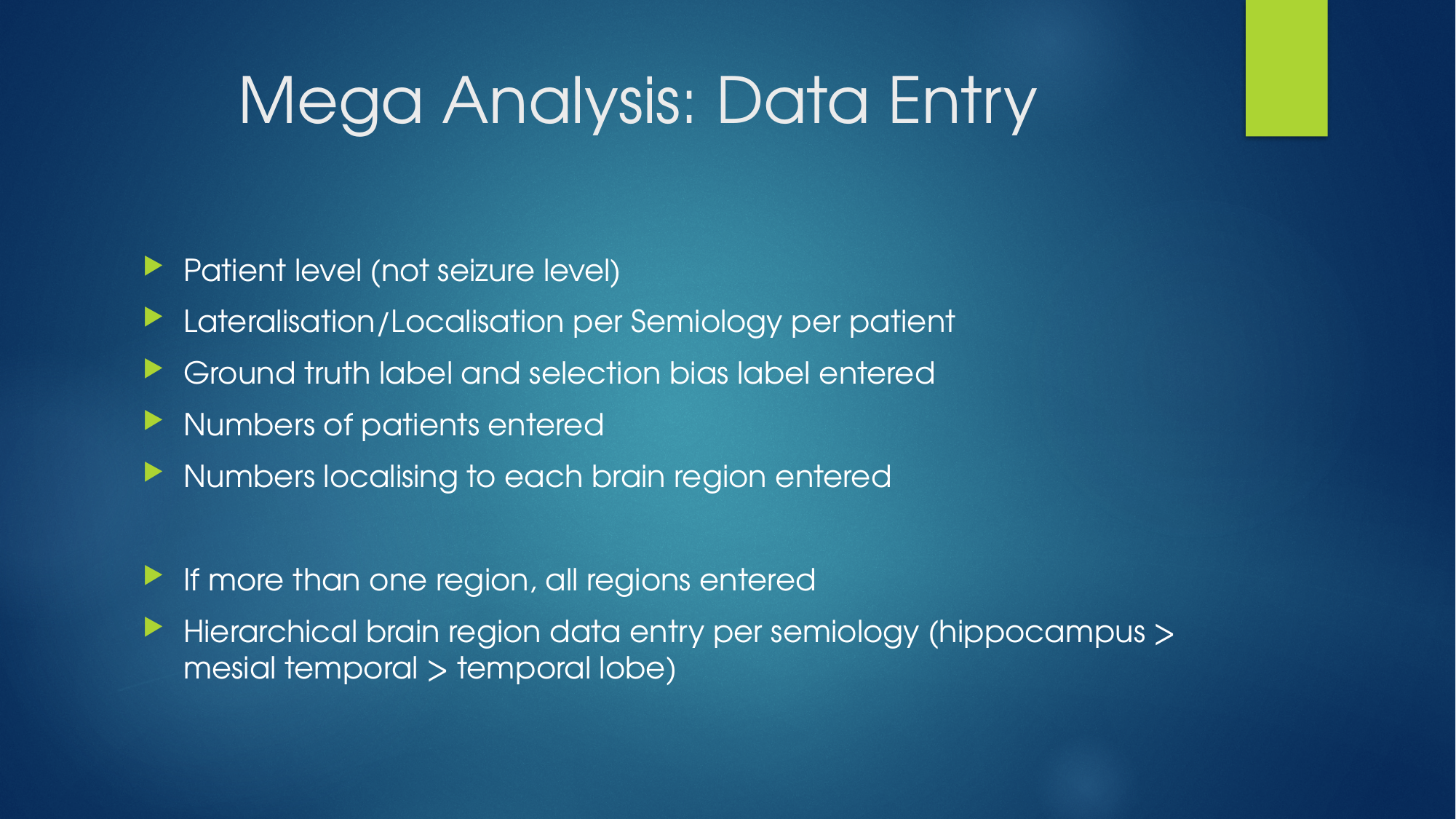

# Mega Analysis: Data Entry
Patient level (not seizure level)
Lateralisation/Localisation per Semiology per patient
Ground truth label and selection bias label entered
Numbers of patients entered
Numbers localising to each brain region entered

If more than one region, all regions entered
Hierarchical brain region data entry per semiology (hippocampus > mesial temporal > temporal lobe)